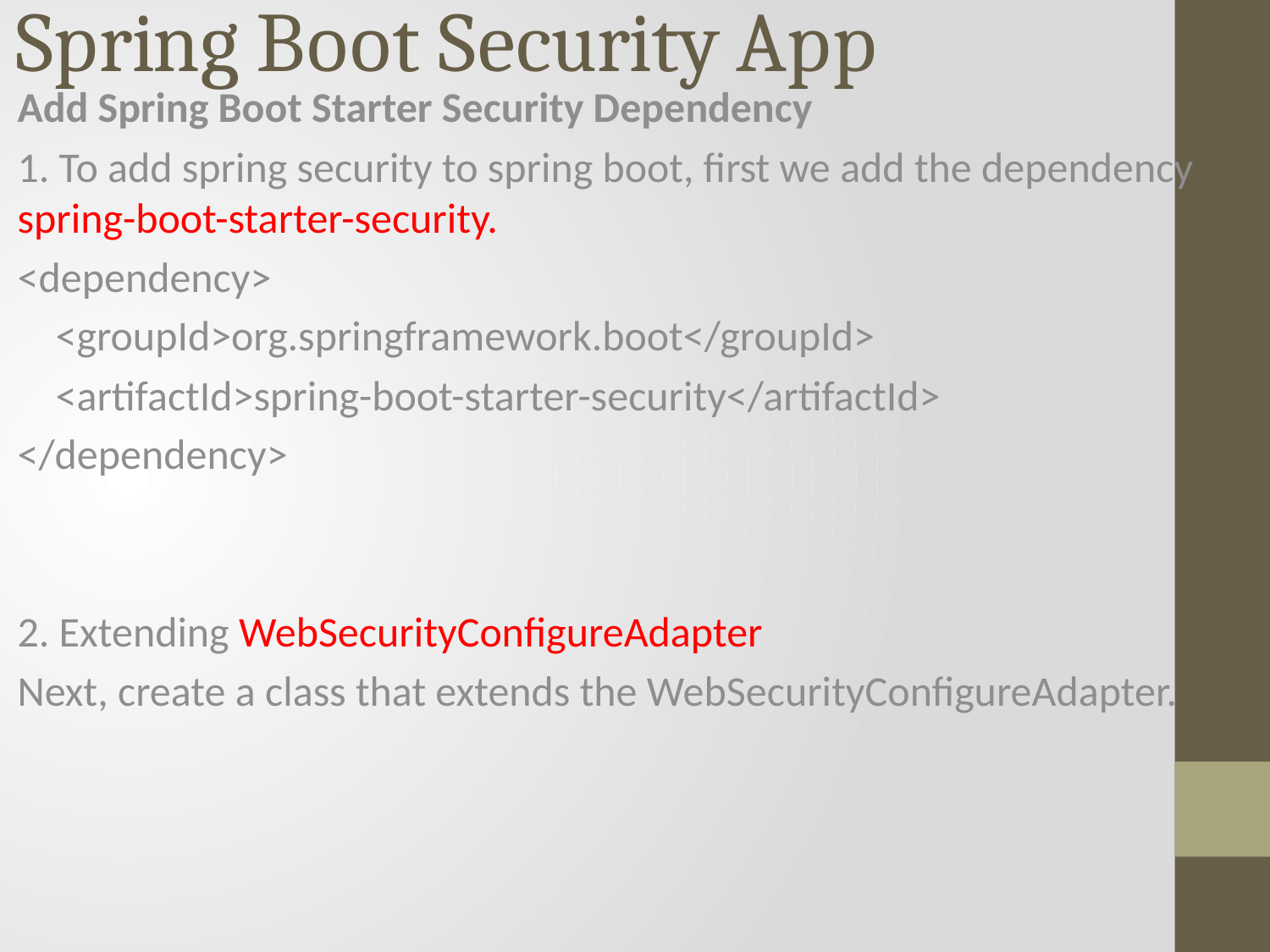

# Spring Boot Security App
Add Spring Boot Starter Security Dependency
1. To add spring security to spring boot, first we add the dependency spring-boot-starter-security.
<dependency>
    <groupId>org.springframework.boot</groupId>
    <artifactId>spring-boot-starter-security</artifactId>
</dependency>

2. Extending WebSecurityConfigureAdapter
Next, create a class that extends the WebSecurityConfigureAdapter.